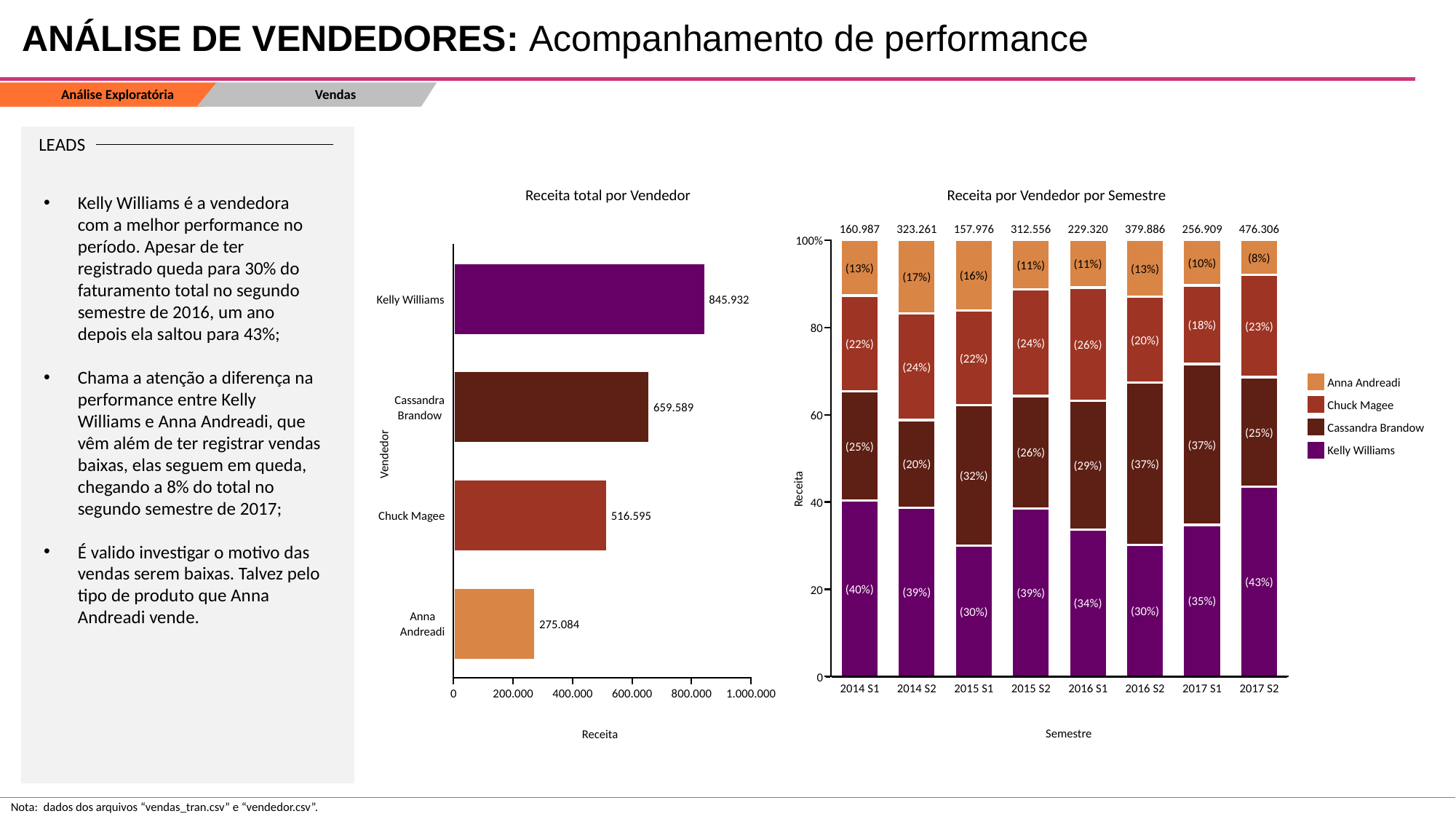

ANÁLISE DE VENDEDORES: Acompanhamento de performance

Vendas

Análise Exploratória

LEADS

Receita total por Vendedor
Receita por Vendedor por Semestre
Kelly Williams é a vendedora com a melhor performance no período. Apesar de ter registrado queda para 30% do faturamento total no segundo semestre de 2016, um ano depois ela saltou para 43%;

Chama a atenção a diferença na performance entre Kelly Williams e Anna Andreadi, que vêm além de ter registrar vendas baixas, elas seguem em queda, chegando a 8% do total no segundo semestre de 2017;

É valido investigar o motivo das vendas serem baixas. Talvez pelo tipo de produto que Anna Andreadi vende.
Nota:  dados dos arquivos “vendas_tran.csv” e “vendedor.csv”.